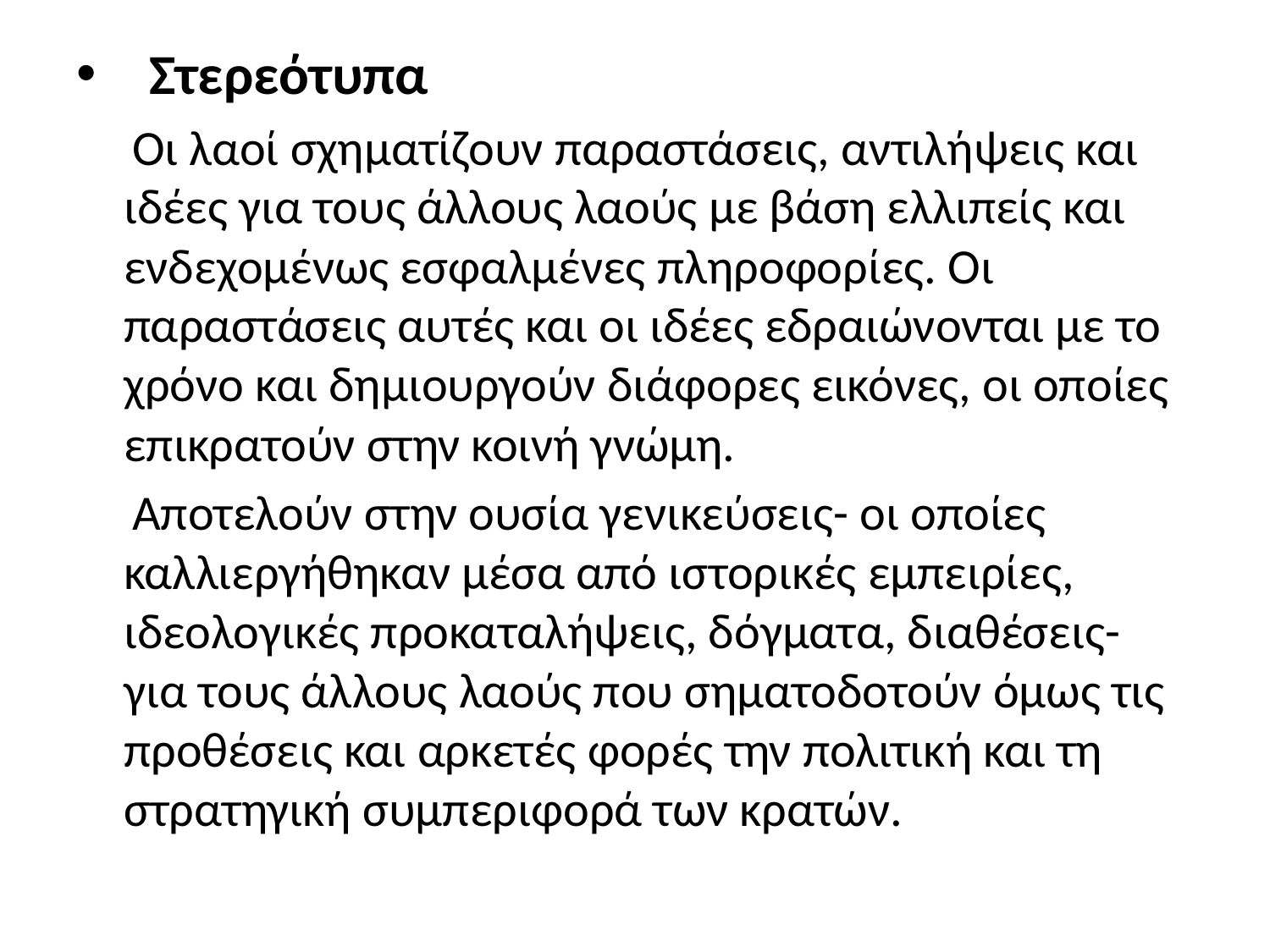

Στερεότυπα
     Οι λαοί σχηματίζουν παραστάσεις, αντιλήψεις και ιδέες για τους άλλους λαούς με βάση ελλιπείς και ενδεχομένως εσφαλμένες πληροφορίες. Οι παραστάσεις αυτές και οι ιδέες εδραιώνονται με το χρόνο και δημιουργούν διάφορες εικόνες, οι οποίες επικρατούν στην κοινή γνώμη.
     Αποτελούν στην ουσία γενικεύσεις- οι οποίες καλλιεργήθηκαν μέσα από ιστορικές εμπειρίες, ιδεολογικές προκαταλήψεις, δόγματα, διαθέσεις- για τους άλλους λαούς που σηματοδοτούν όμως τις προθέσεις και αρκετές φορές την πολιτική και τη στρατηγική συμπεριφορά των κρατών.